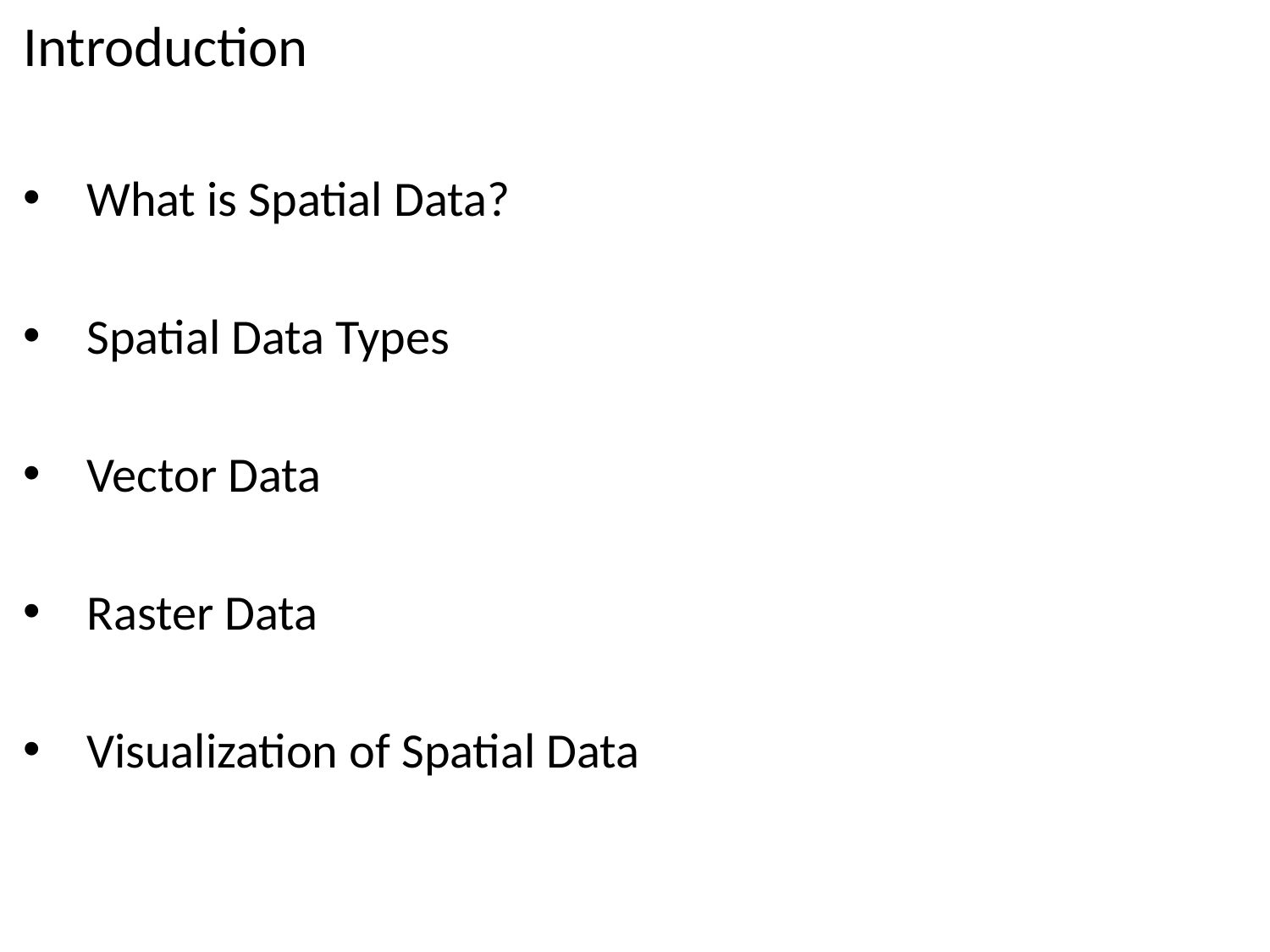

Introduction

What is Spatial Data?

Spatial Data Types

Vector Data

Raster Data

Visualization of Spatial Data